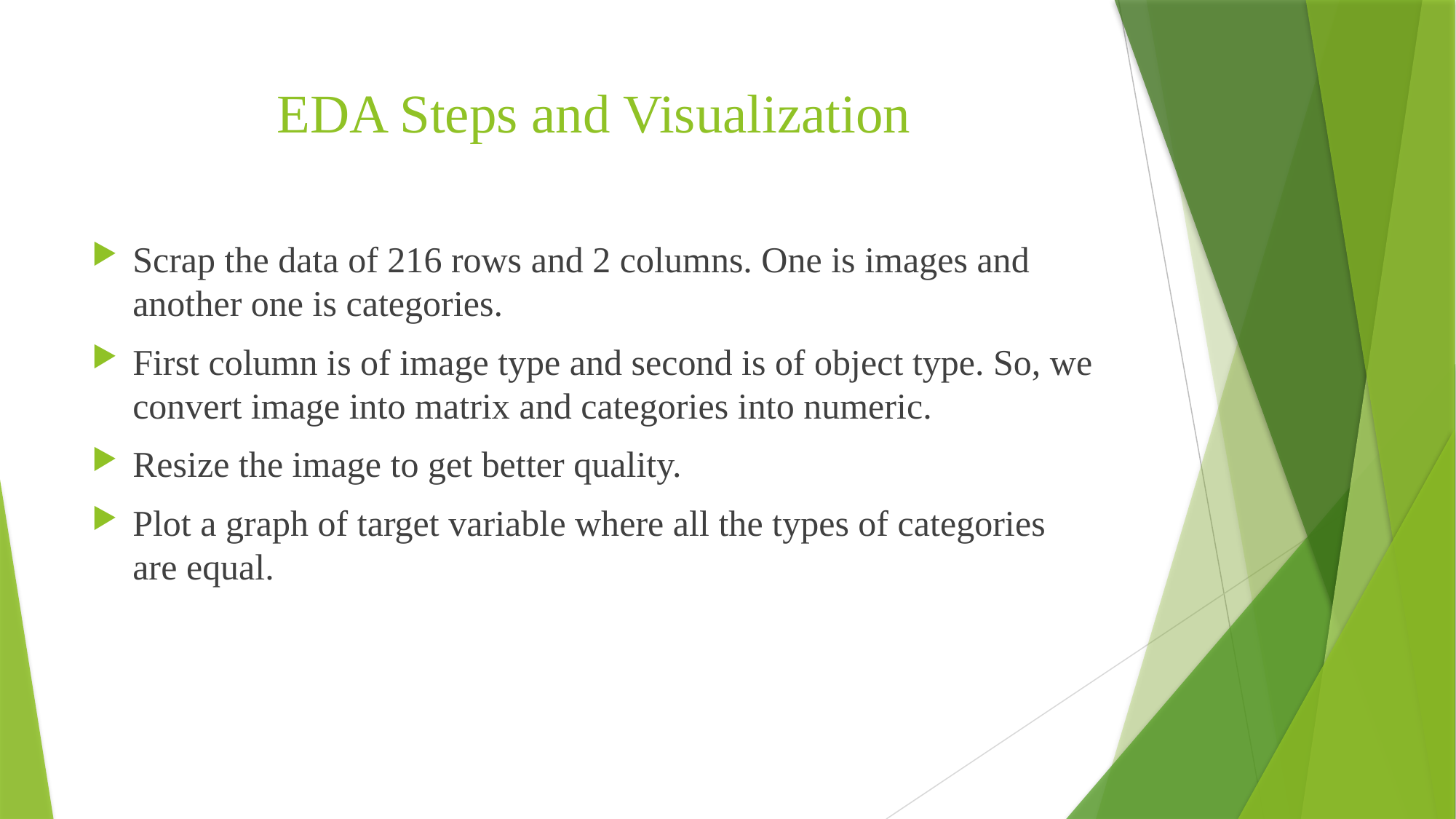

# EDA Steps and Visualization
Scrap the data of 216 rows and 2 columns. One is images and another one is categories.
First column is of image type and second is of object type. So, we convert image into matrix and categories into numeric.
Resize the image to get better quality.
Plot a graph of target variable where all the types of categories are equal.